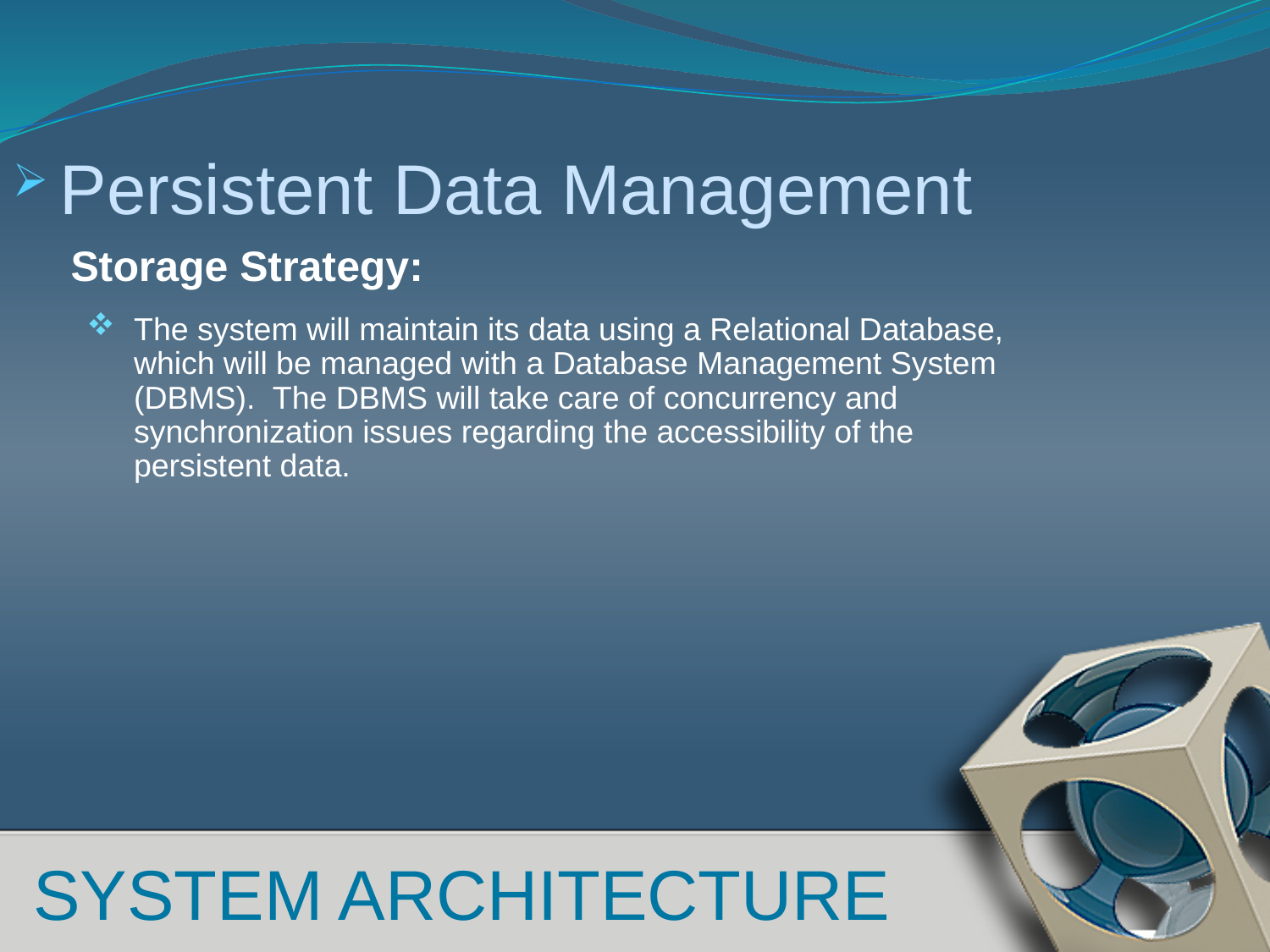

Persistent Data Management

Storage Strategy:
The system will maintain its data using a Relational Database, which will be managed with a Database Management System (DBMS).  The DBMS will take care of concurrency and synchronization issues regarding the accessibility of the persistent data.
SYSTEM ARCHITECTURE